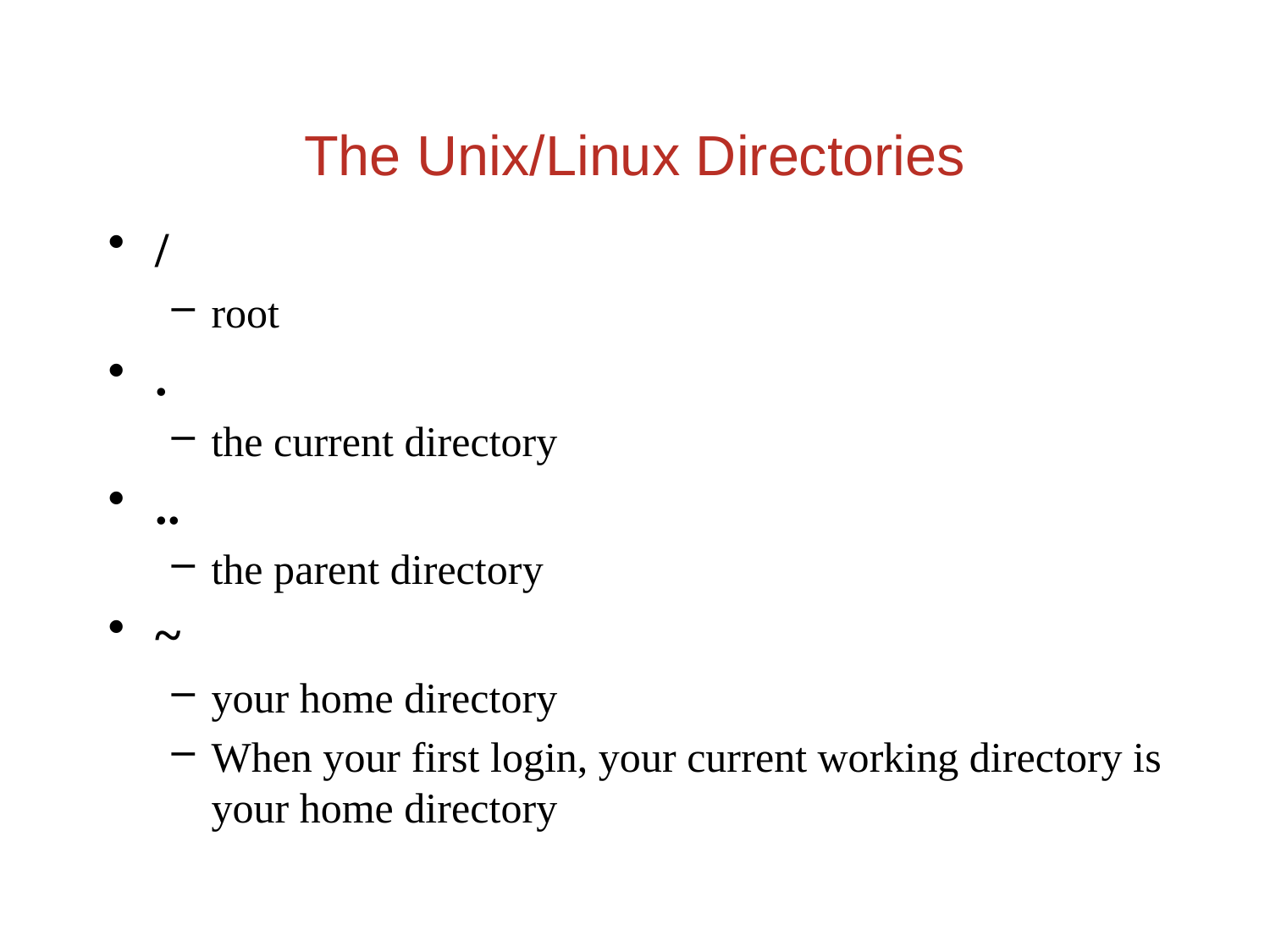

The Unix/Linux Directories
/
root
.
the current directory
..
the parent directory
~
your home directory
When your first login, your current working directory is your home directory